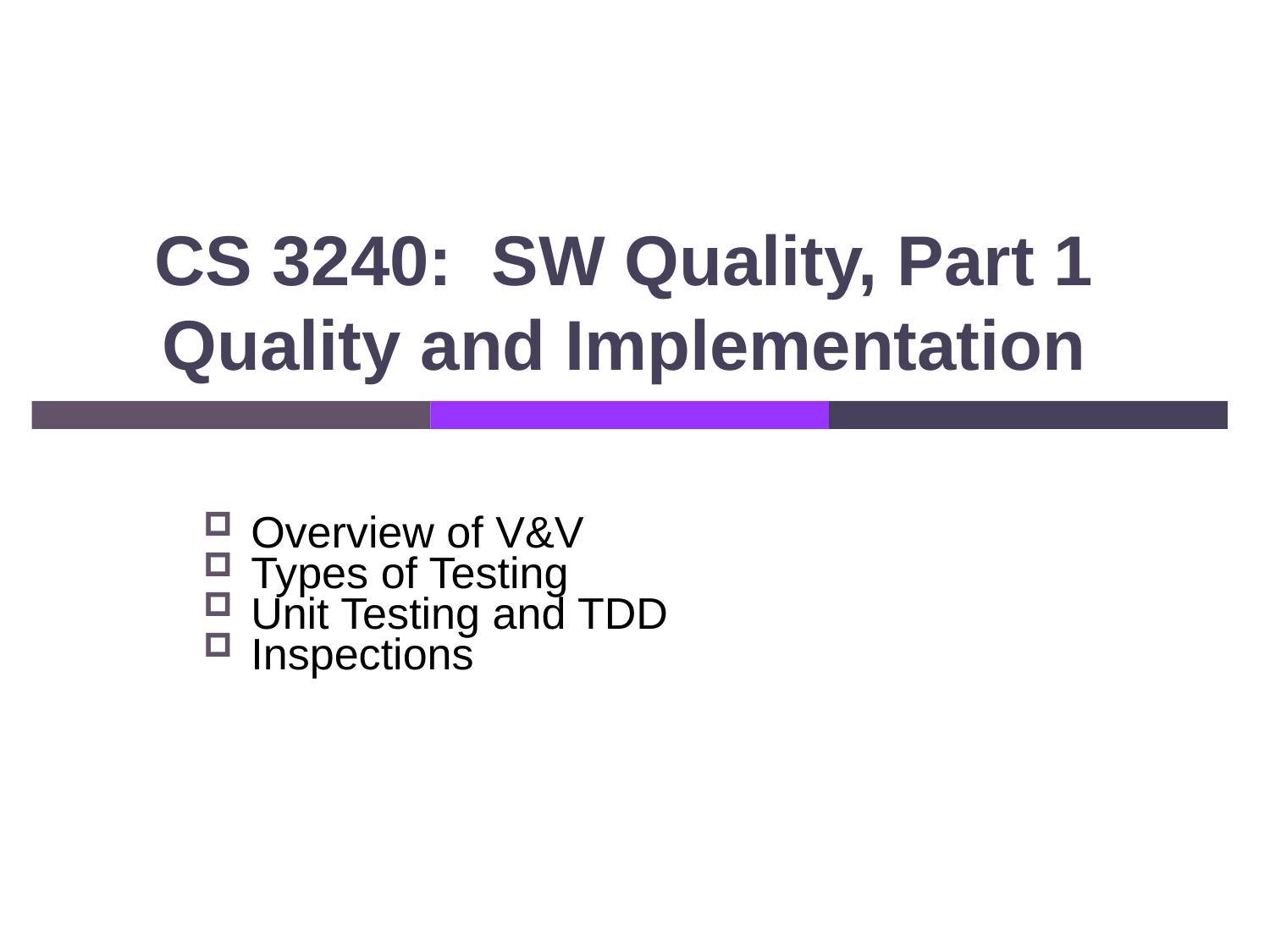

# CS 3240:  SW Quality, Part 1 Quality and Implementation

Overview of V&V
Types of Testing
Unit Testing and TDD
Inspections